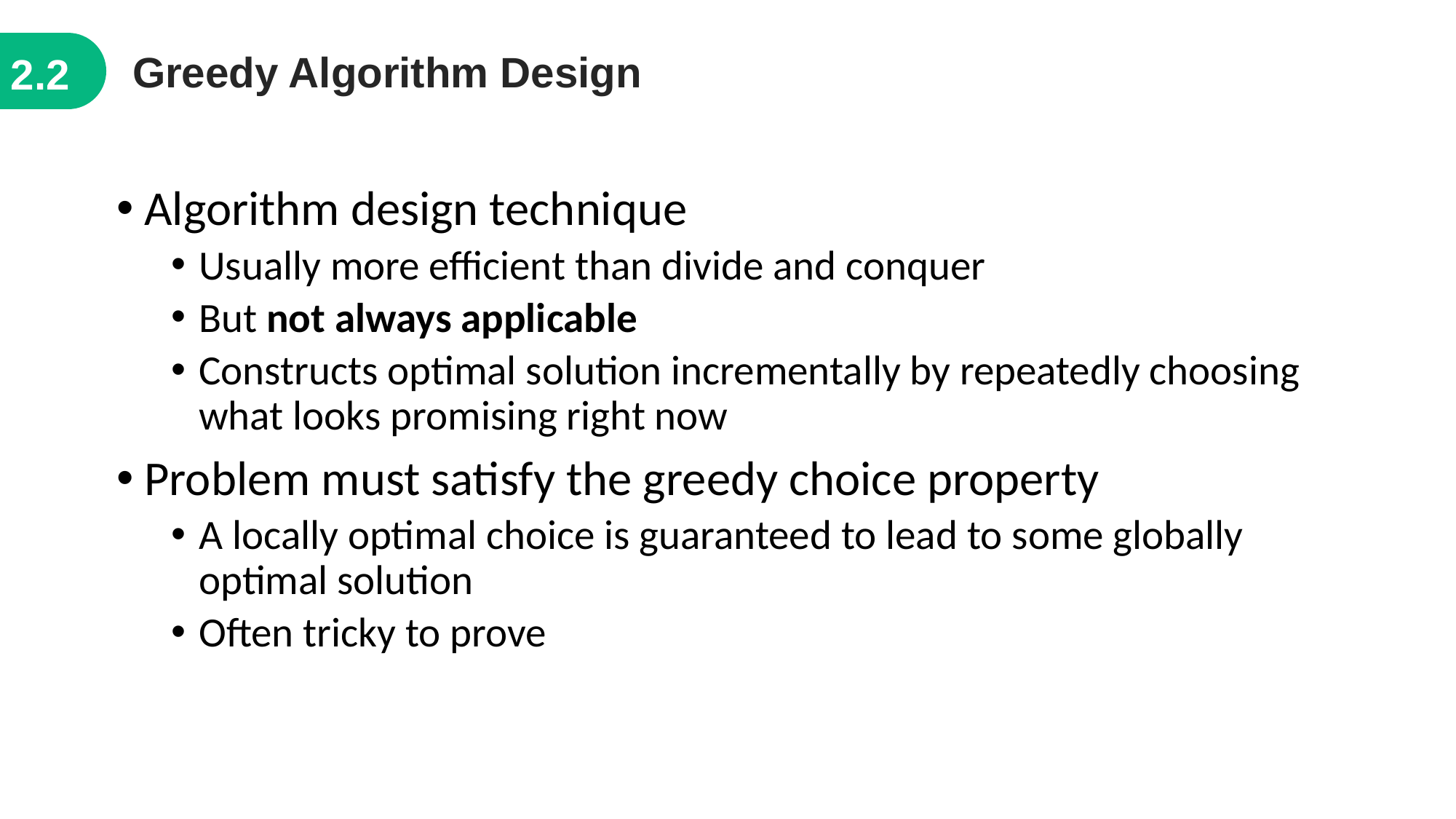

Greedy Algorithm Design
2.2
Algorithm design technique
Usually more efficient than divide and conquer
But not always applicable
Constructs optimal solution incrementally by repeatedly choosing what looks promising right now
Problem must satisfy the greedy choice property
A locally optimal choice is guaranteed to lead to some globally optimal solution
Often tricky to prove